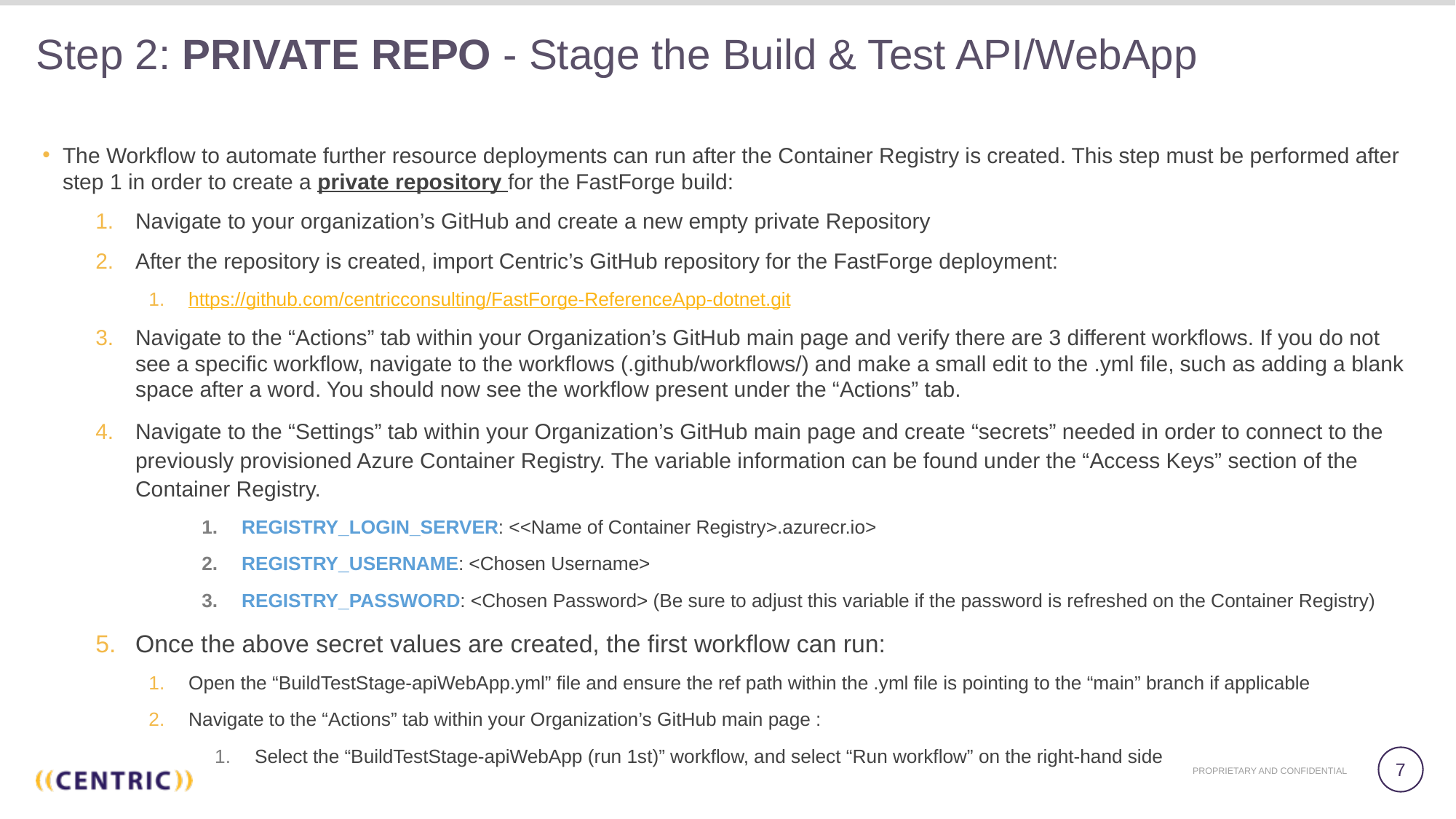

# Step 2: PRIVATE REPO - Stage the Build & Test API/WebApp
The Workflow to automate further resource deployments can run after the Container Registry is created. This step must be performed after step 1 in order to create a private repository for the FastForge build:
Navigate to your organization’s GitHub and create a new empty private Repository
After the repository is created, import Centric’s GitHub repository for the FastForge deployment:
https://github.com/centricconsulting/FastForge-ReferenceApp-dotnet.git
Navigate to the “Actions” tab within your Organization’s GitHub main page and verify there are 3 different workflows. If you do not see a specific workflow, navigate to the workflows (.github/workflows/) and make a small edit to the .yml file, such as adding a blank space after a word. You should now see the workflow present under the “Actions” tab.
Navigate to the “Settings” tab within your Organization’s GitHub main page and create “secrets” needed in order to connect to the previously provisioned Azure Container Registry. The variable information can be found under the “Access Keys” section of the Container Registry.
REGISTRY_LOGIN_SERVER: <<Name of Container Registry>.azurecr.io>
REGISTRY_USERNAME: <Chosen Username>
REGISTRY_PASSWORD: <Chosen Password> (Be sure to adjust this variable if the password is refreshed on the Container Registry)
Once the above secret values are created, the first workflow can run:
Open the “BuildTestStage-apiWebApp.yml” file and ensure the ref path within the .yml file is pointing to the “main” branch if applicable
Navigate to the “Actions” tab within your Organization’s GitHub main page :
Select the “BuildTestStage-apiWebApp (run 1st)” workflow, and select “Run workflow” on the right-hand side